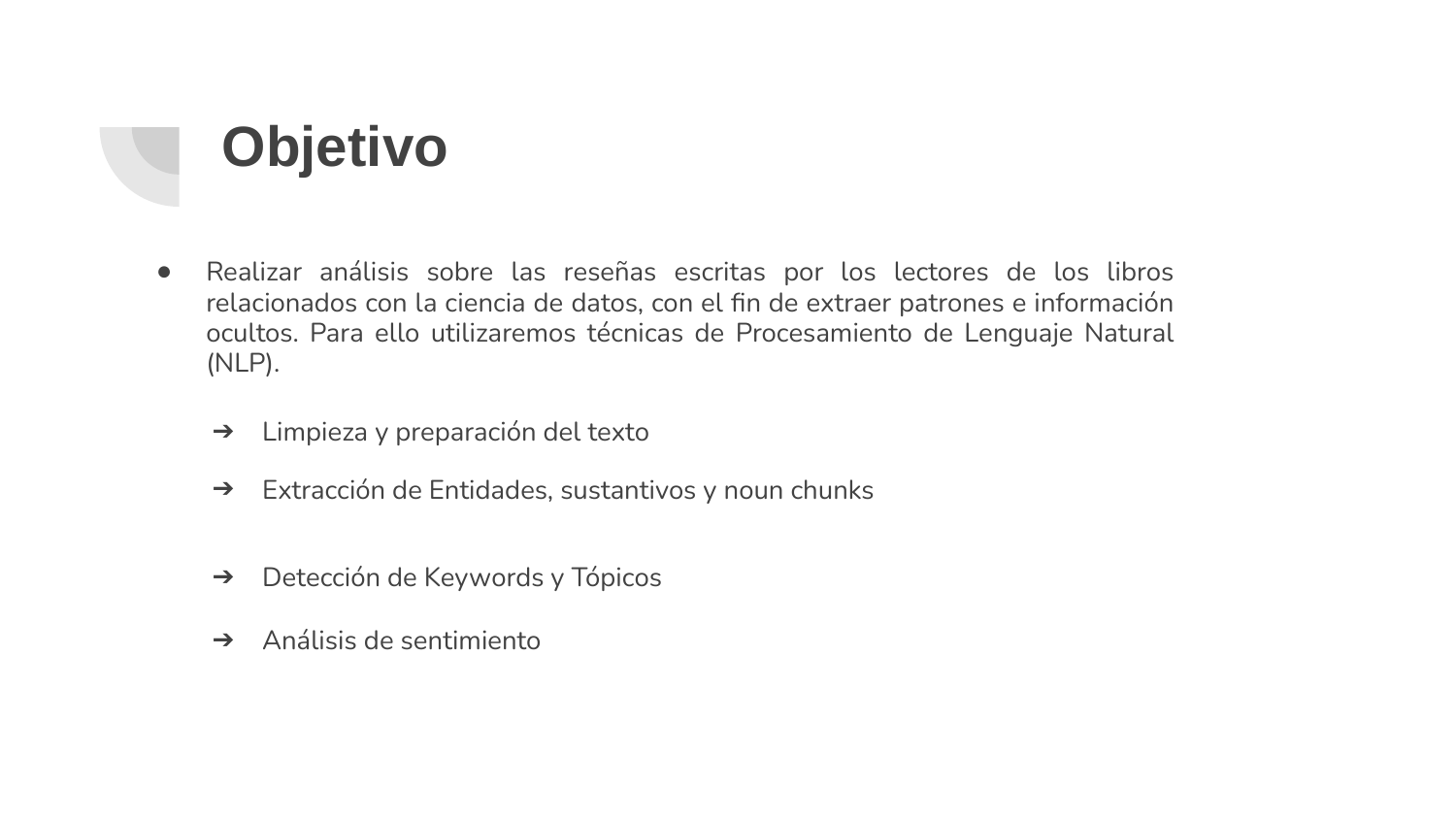

# Objetivo
Realizar análisis sobre las reseñas escritas por los lectores de los libros relacionados con la ciencia de datos, con el fin de extraer patrones e información ocultos. Para ello utilizaremos técnicas de Procesamiento de Lenguaje Natural (NLP).

Limpieza y preparación del texto

Extracción de Entidades, sustantivos y noun chunks

Detección de Keywords y Tópicos

Análisis de sentimiento